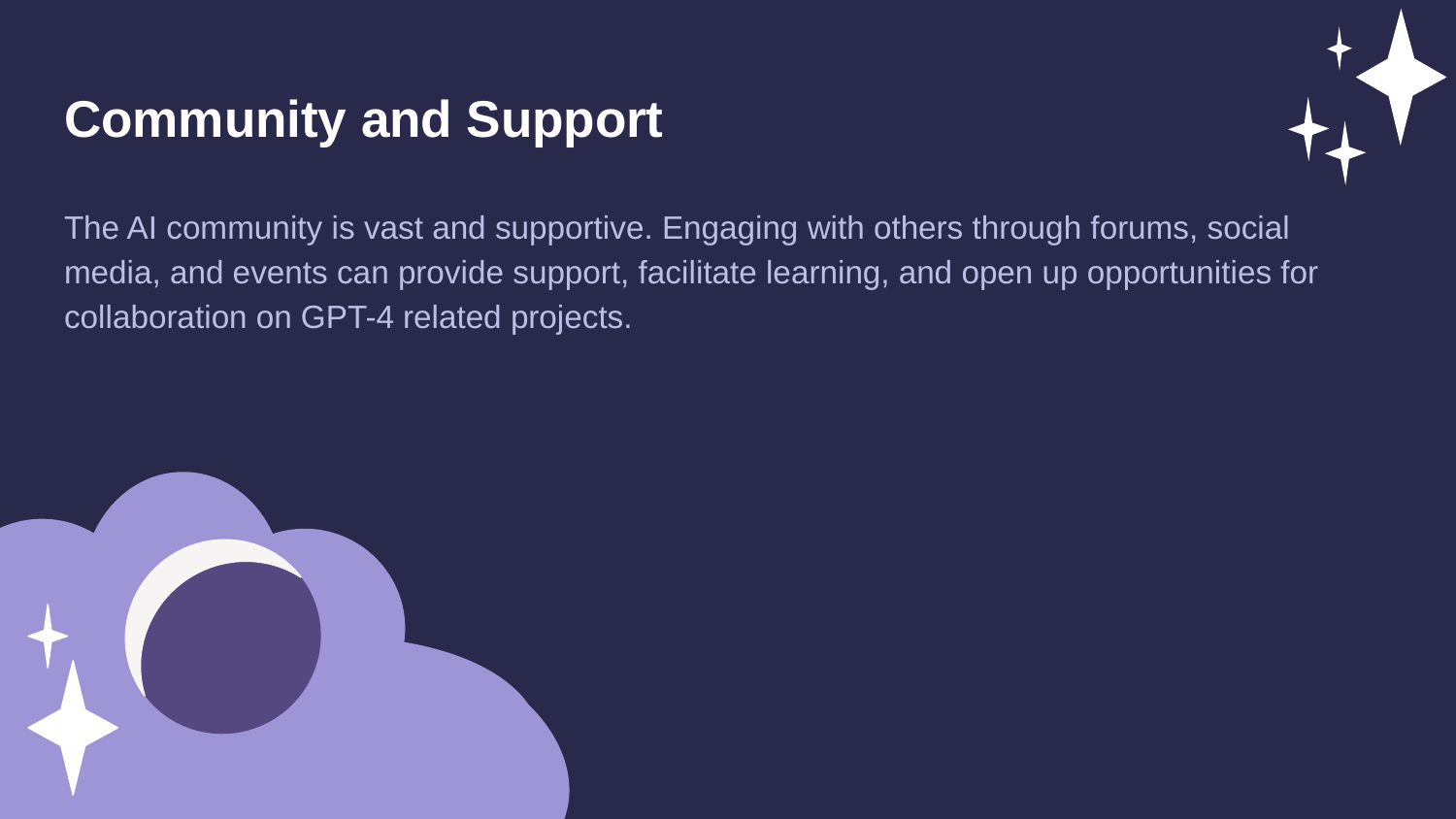

Community and Support
The AI community is vast and supportive. Engaging with others through forums, social media, and events can provide support, facilitate learning, and open up opportunities for collaboration on GPT-4 related projects.